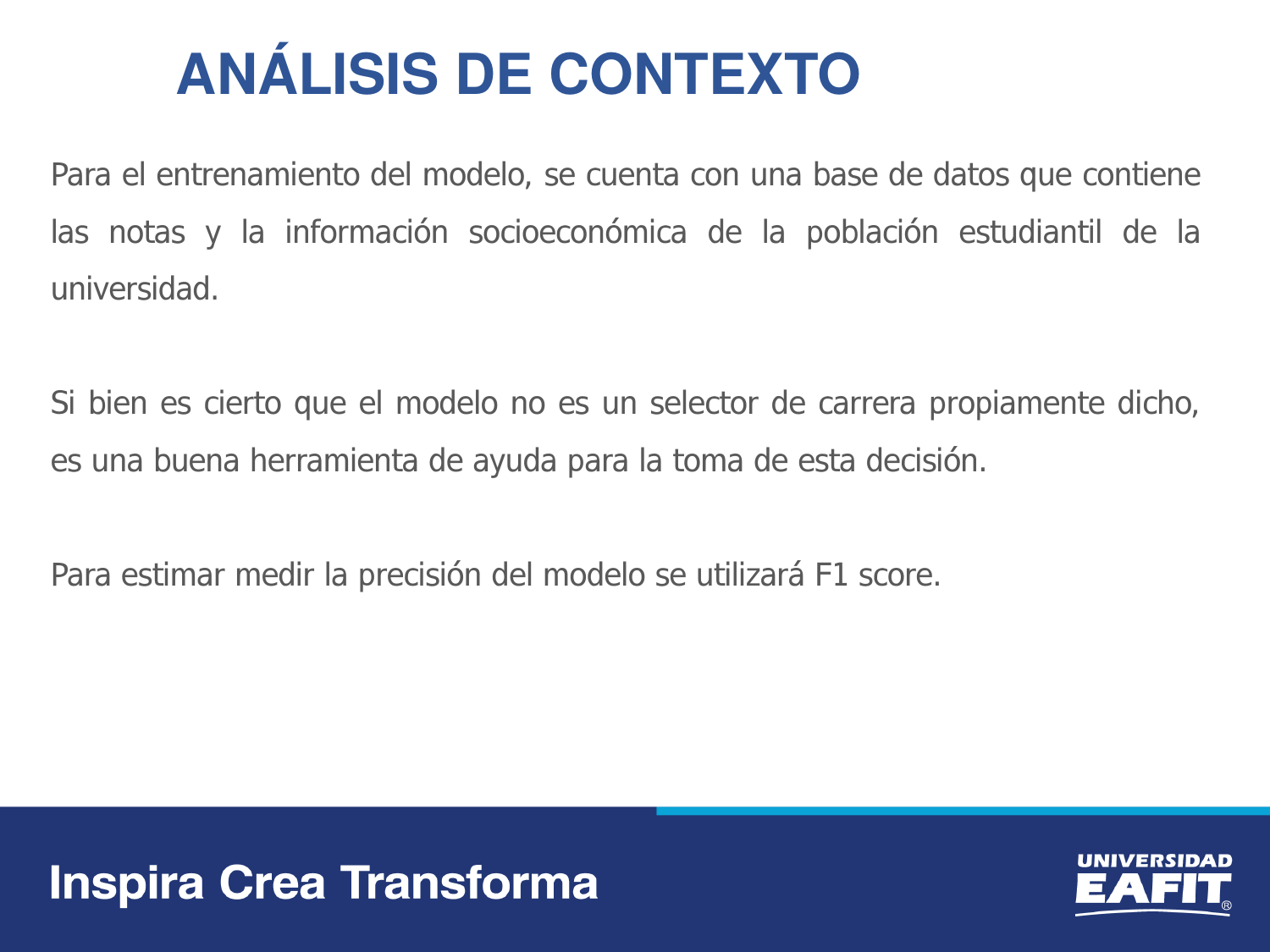

ANÁLISIS DE CONTEXTO
Para el entrenamiento del modelo, se cuenta con una base de datos que contiene las notas y la información socioeconómica de la población estudiantil de la universidad.

Si bien es cierto que el modelo no es un selector de carrera propiamente dicho, es una buena herramienta de ayuda para la toma de esta decisión.

Para estimar medir la precisión del modelo se utilizará F1 score.